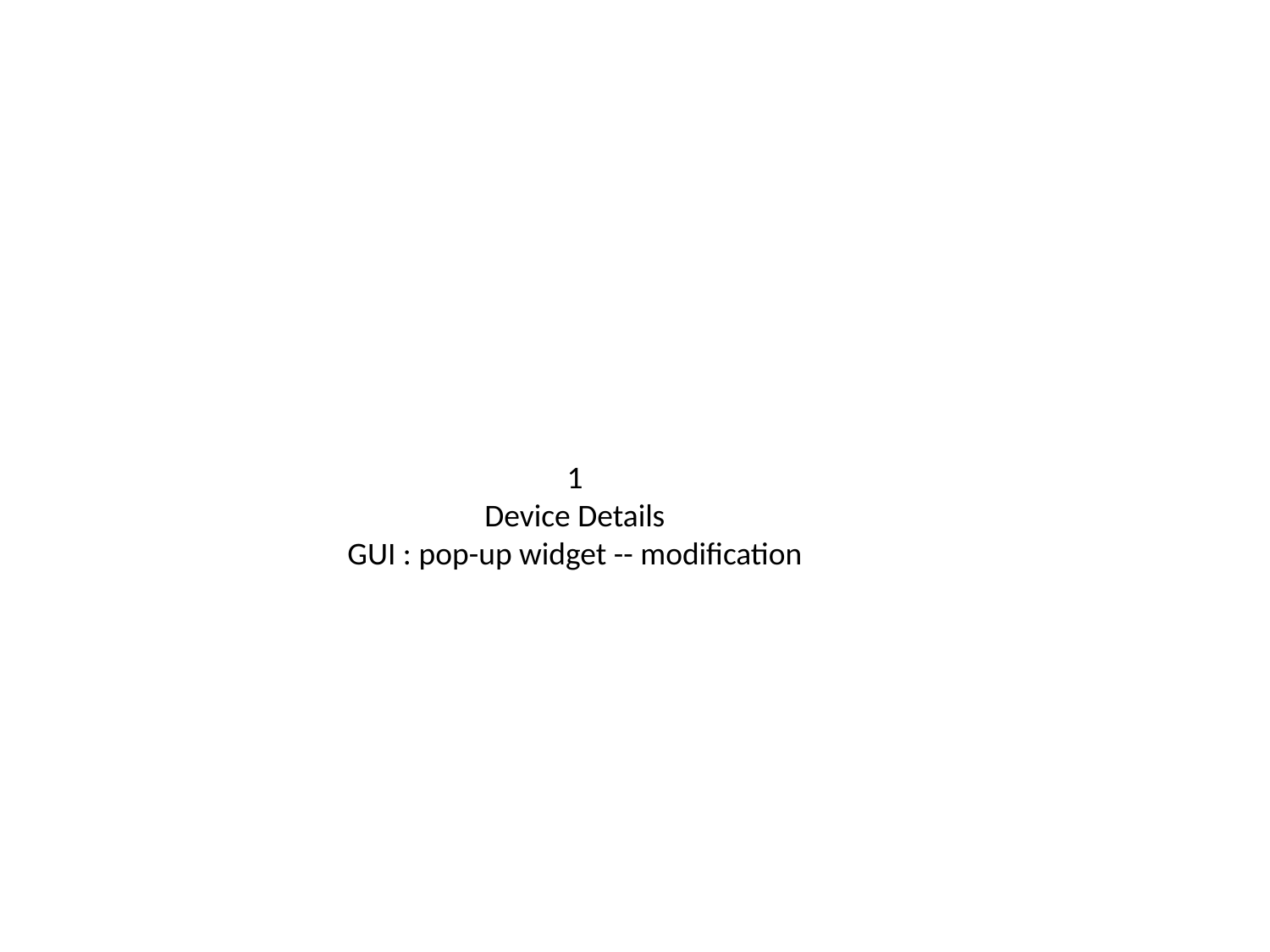

1
Device Details
GUI : pop-up widget -- modification